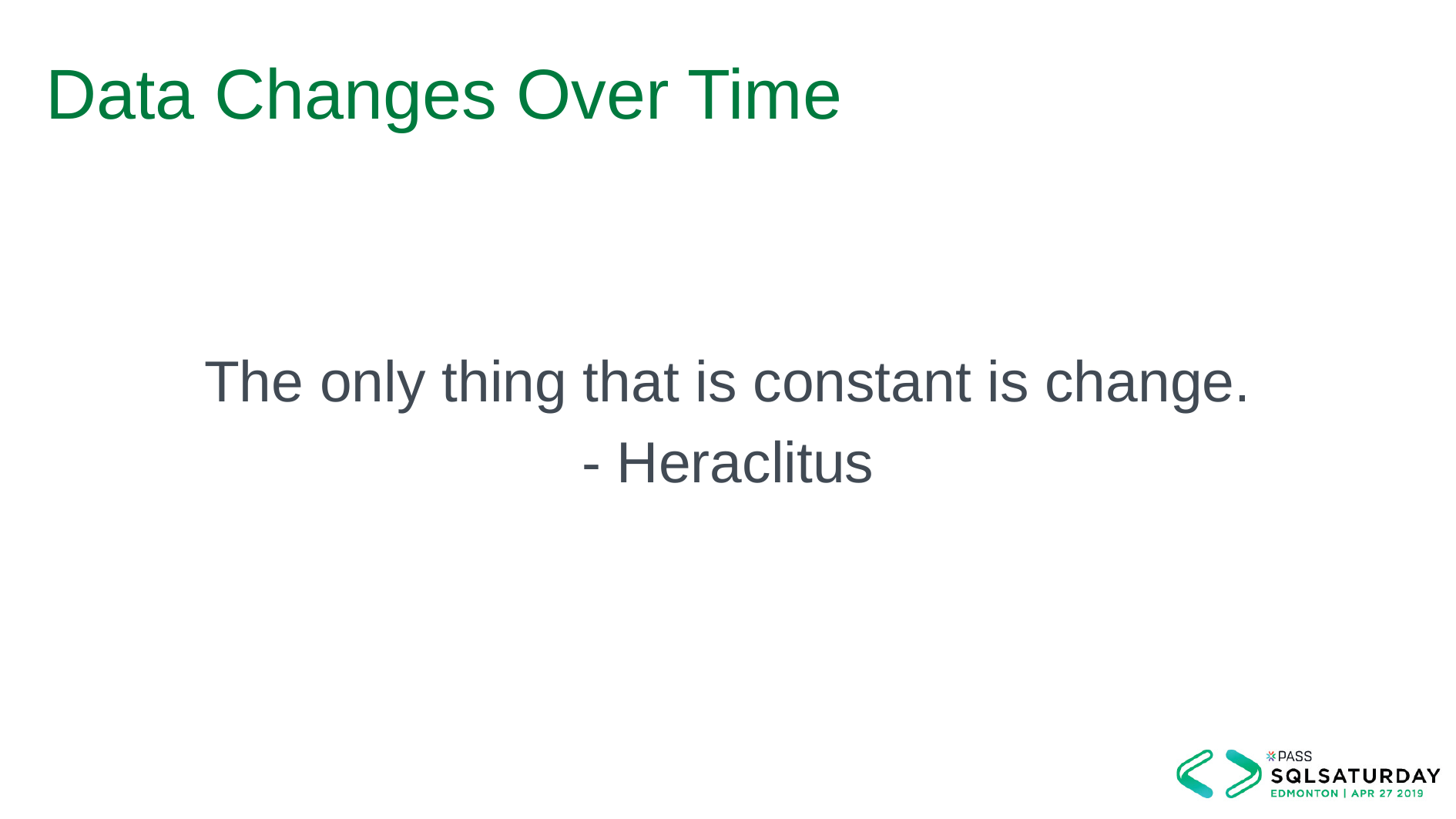

# Data Changes Over Time

The only thing that is constant is change.
- Heraclitus